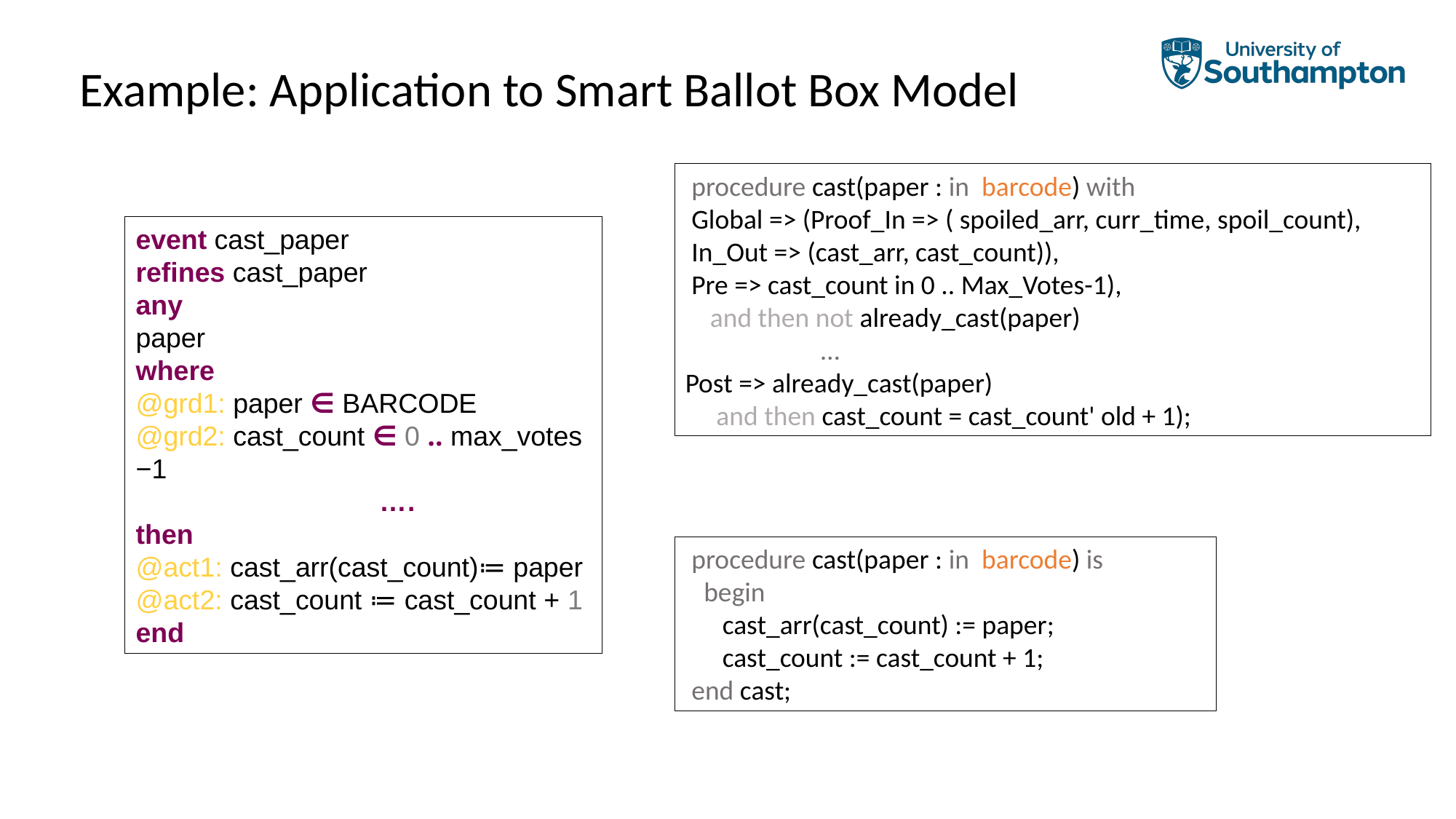

# Example: Application to Smart Ballot Box Model
 procedure cast(paper : in  barcode) with
 Global => (Proof_In => ( spoiled_arr, curr_time, spoil_count),
 In_Out => (cast_arr, cast_count)),
 Pre => cast_count in 0 .. Max_Votes-1),
    and then not already_cast(paper)
                      …
Post => already_cast(paper)
     and then cast_count = cast_count' old + 1);
event cast_paper
refines cast_paper
any
paper
where
@grd1: paper ∈ BARCODE
@grd2: cast_count ∈ 0 ‥ max_votes −1
                                ….
then
@act1: cast_arr(cast_count)≔ paper
@act2: cast_count ≔ cast_count + 1
end
 procedure cast(paper : in  barcode) is
   begin
      cast_arr(cast_count) := paper;
      cast_count := cast_count + 1;
 end cast;